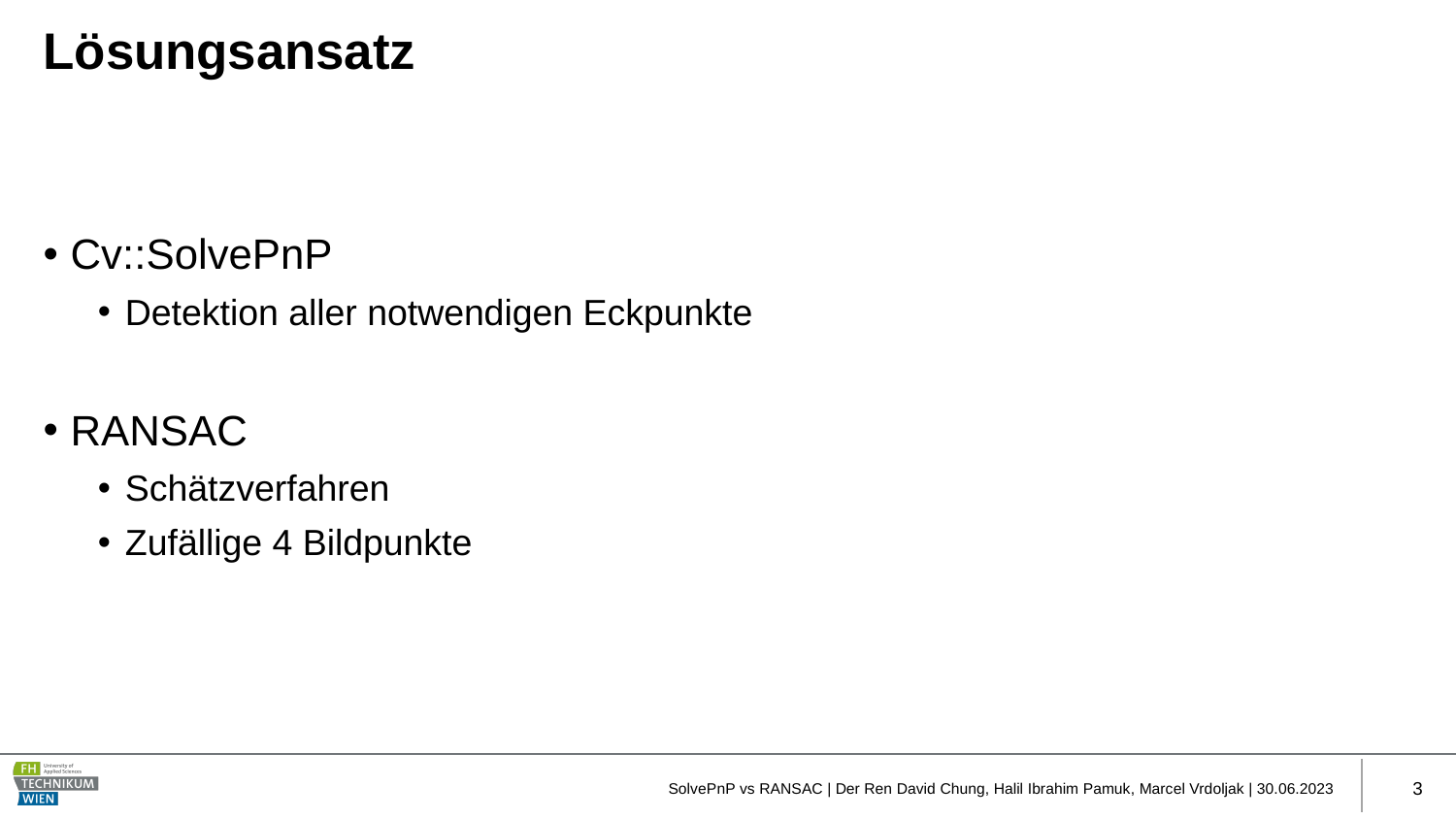

# Lösungsansatz
Cv::SolvePnP
Detektion aller notwendigen Eckpunkte

RANSAC
Schätzverfahren
Zufällige 4 Bildpunkte
SolvePnP vs RANSAC | Der Ren David Chung, Halil Ibrahim Pamuk, Marcel Vrdoljak | 30.06.2023
3